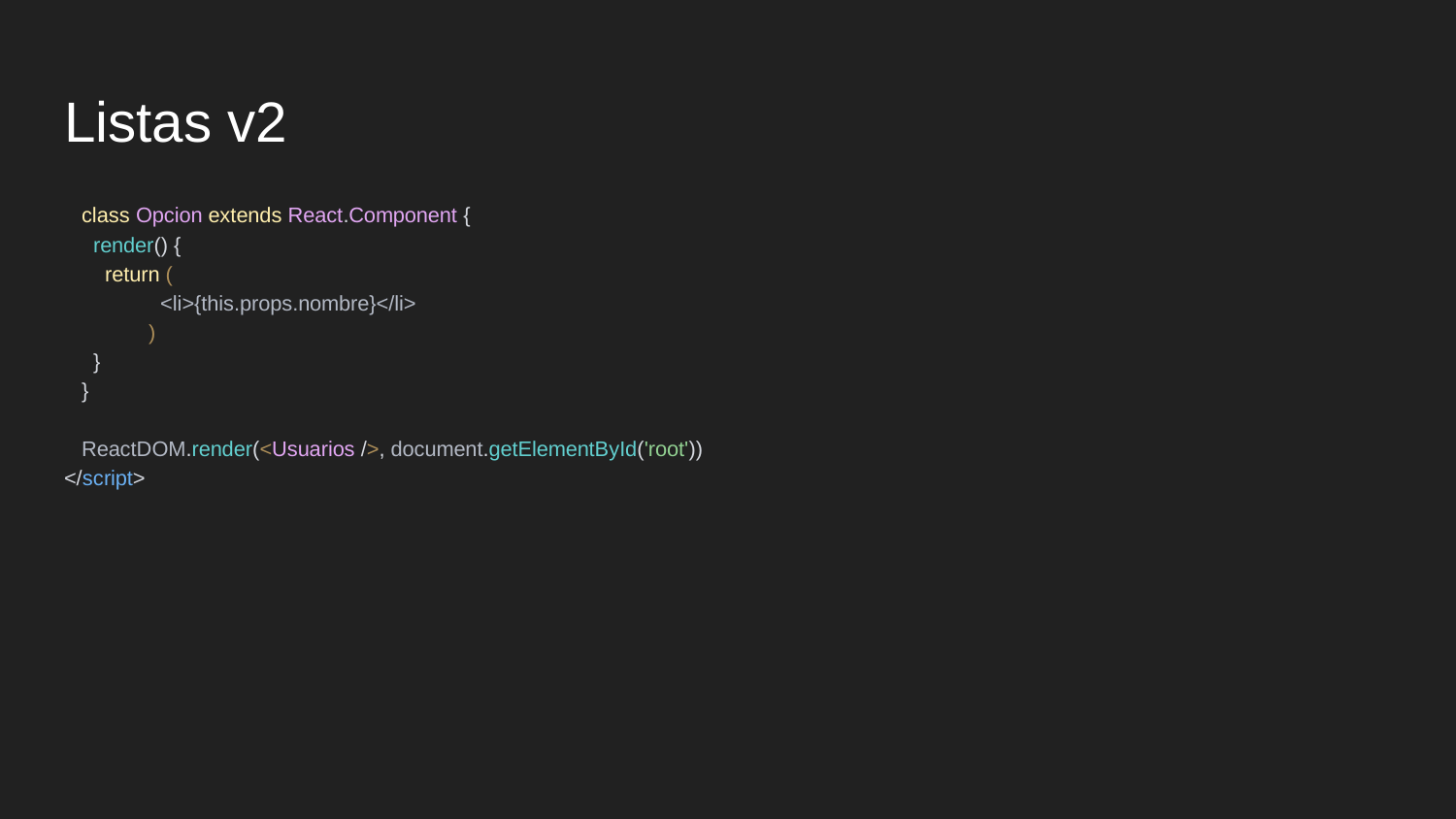

# Listas v2
   class Opcion extends React.Component {
     render() {
       return (
    <li>{this.props.nombre}</li>
  )
     }
   }

   ReactDOM.render(<Usuarios />, document.getElementById('root'))
</script>